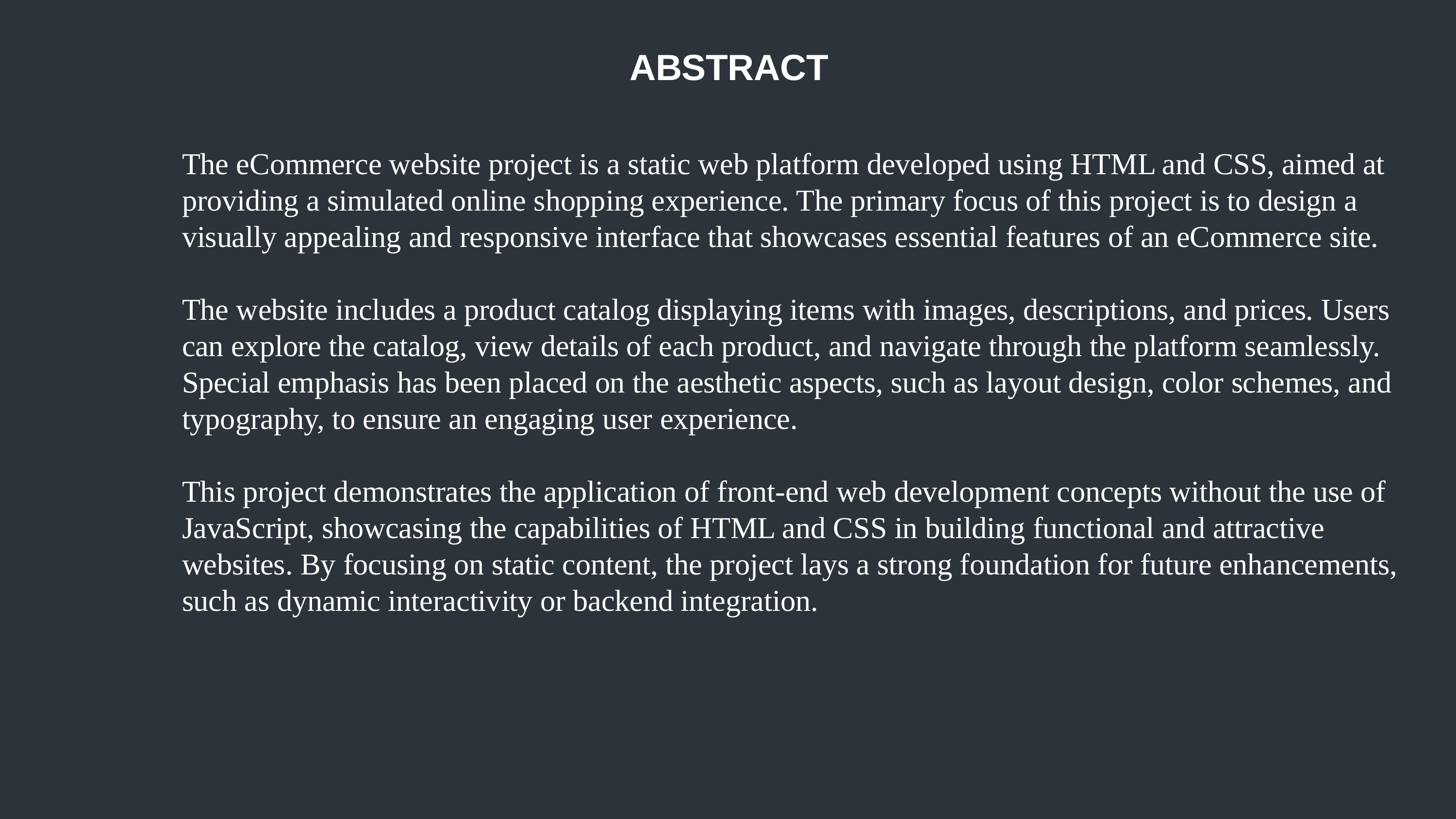

ABSTRACT
The eCommerce website project is a static web platform developed using HTML and CSS, aimed at providing a simulated online shopping experience. The primary focus of this project is to design a visually appealing and responsive interface that showcases essential features of an eCommerce site.

The website includes a product catalog displaying items with images, descriptions, and prices. Users can explore the catalog, view details of each product, and navigate through the platform seamlessly. Special emphasis has been placed on the aesthetic aspects, such as layout design, color schemes, and typography, to ensure an engaging user experience.

This project demonstrates the application of front-end web development concepts without the use of JavaScript, showcasing the capabilities of HTML and CSS in building functional and attractive websites. By focusing on static content, the project lays a strong foundation for future enhancements, such as dynamic interactivity or backend integration.